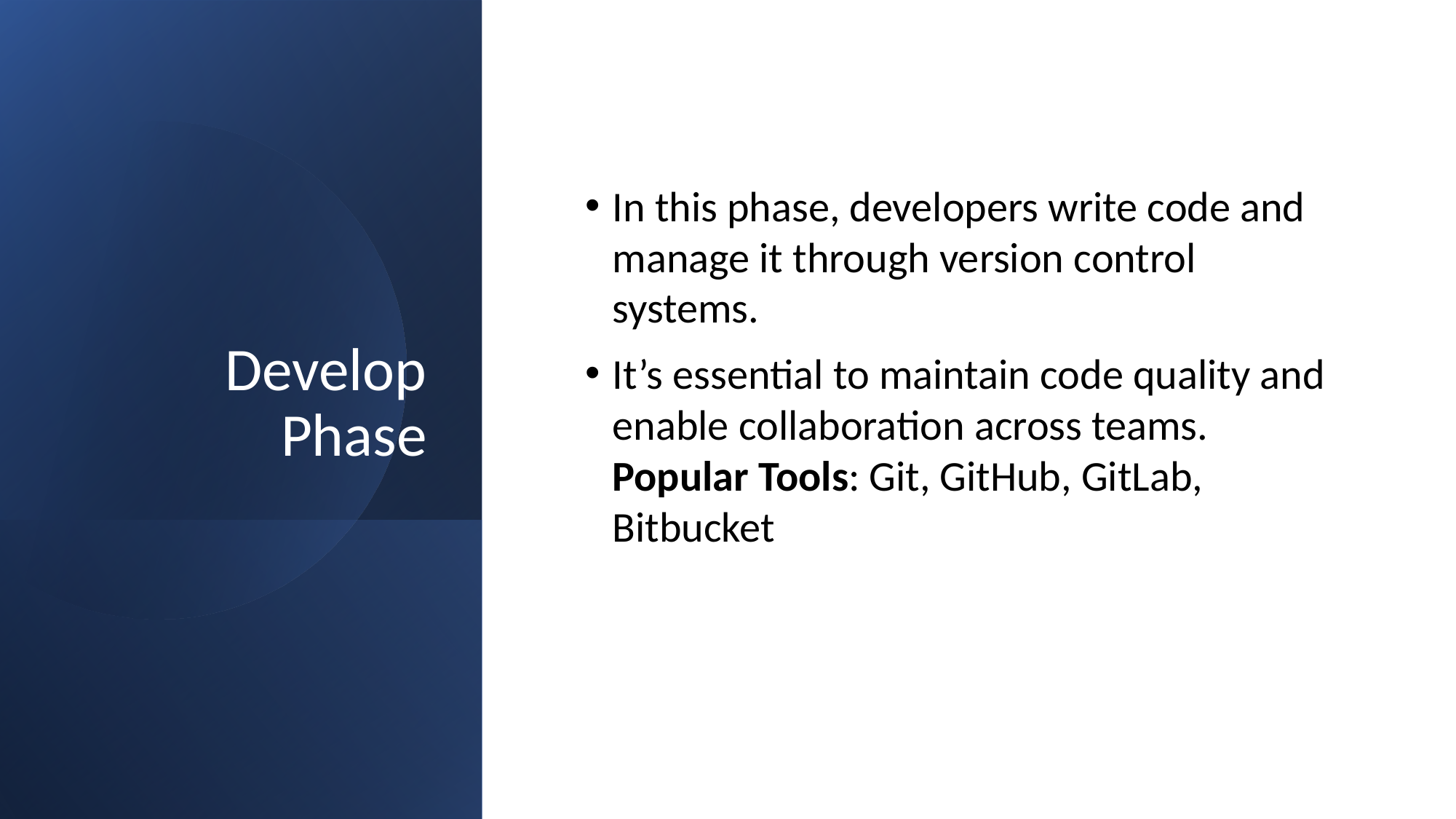

# Develop Phase
In this phase, developers write code and manage it through version control systems.
It’s essential to maintain code quality and enable collaboration across teams.
Popular Tools: Git, GitHub, GitLab, Bitbucket